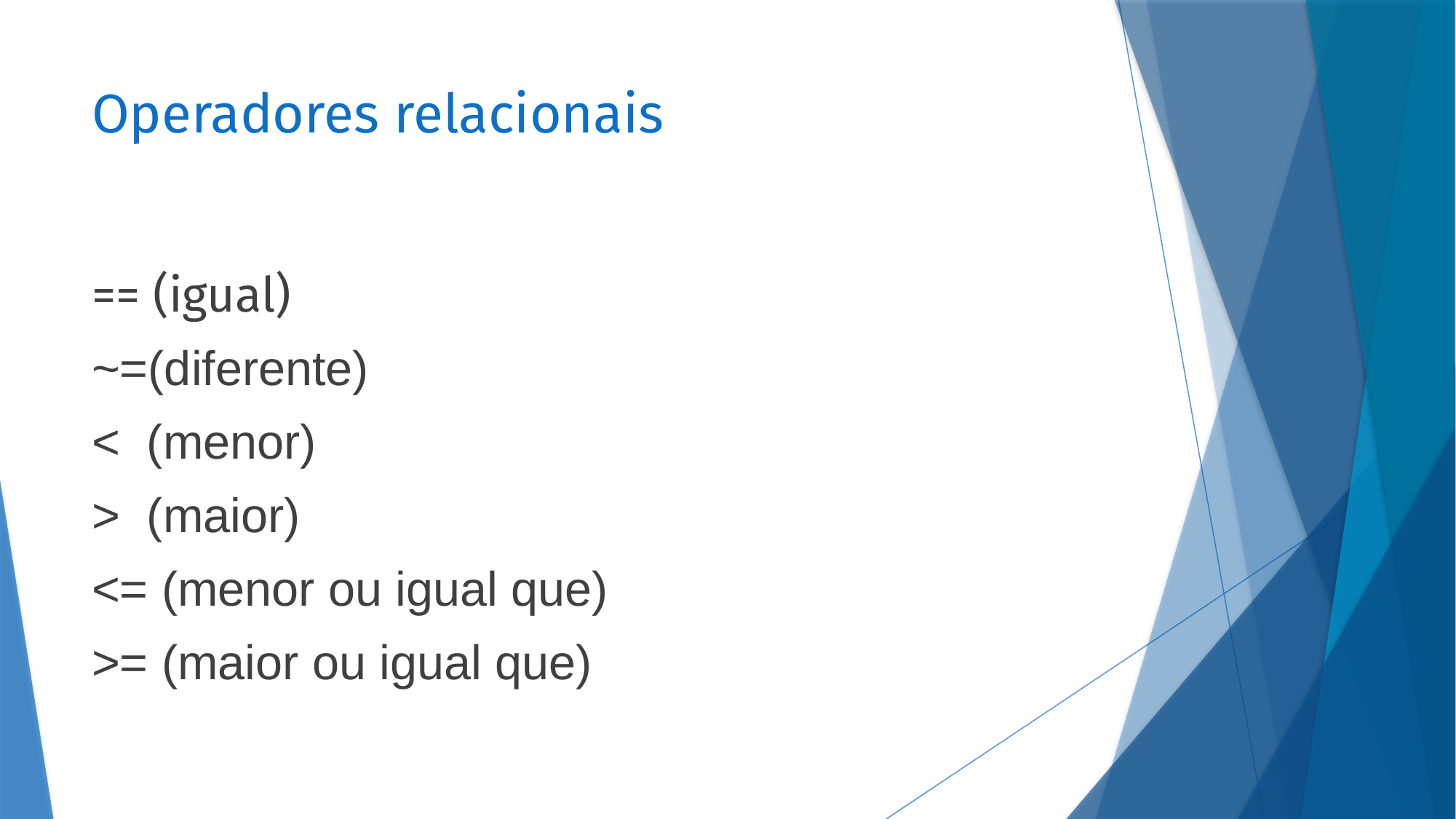

# Operadores relacionais
== (igual)
~=(diferente)
<  (menor)
>  (maior)
<= (menor ou igual que)
>= (maior ou igual que)